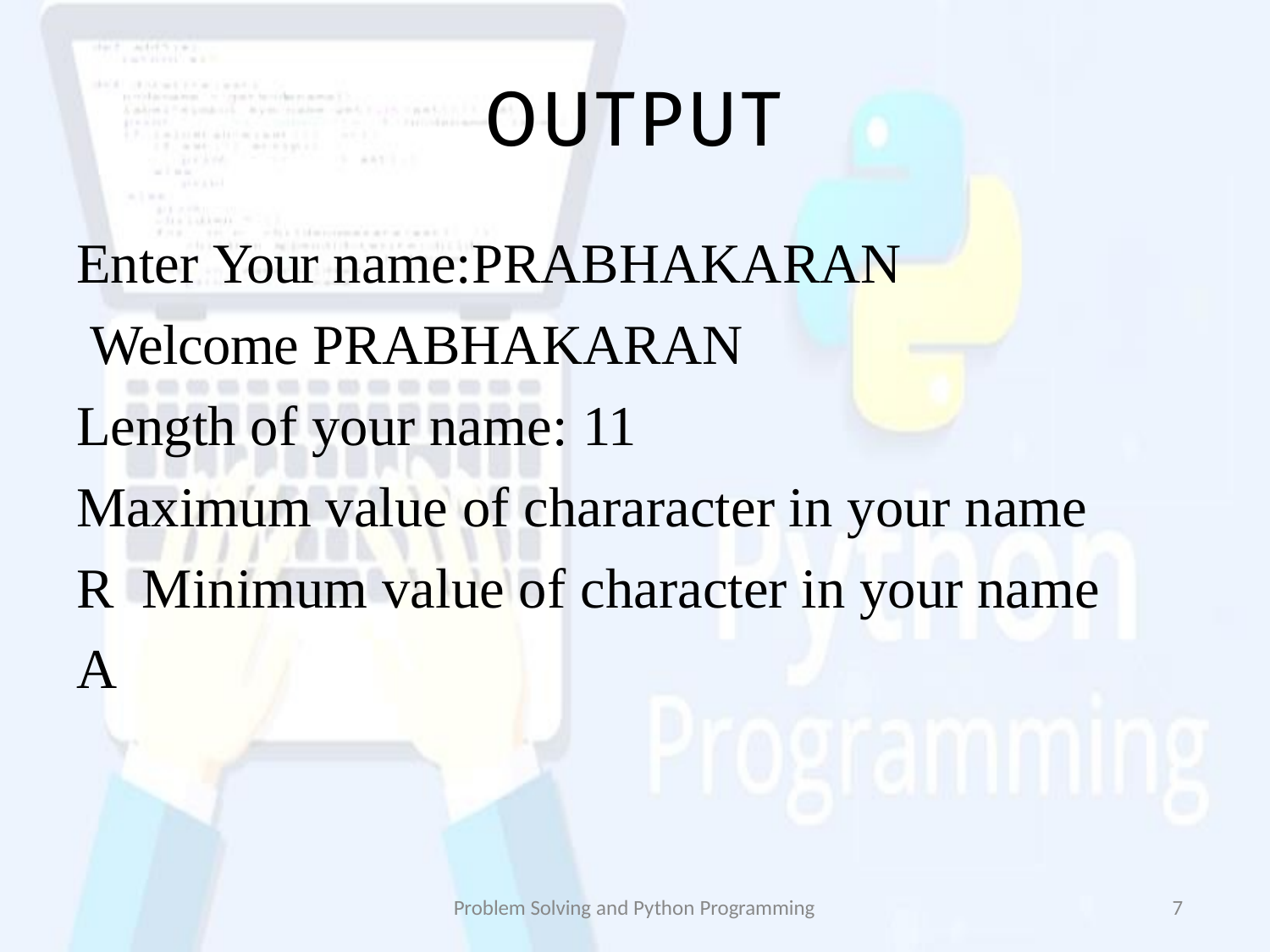

# OUTPUT
Enter Your name:PRABHAKARAN  Welcome PRABHAKARAN  Length of your name: 11
Maximum value of chararacter in your name R  Minimum value of character in your name A
Problem Solving and Python Programming
7